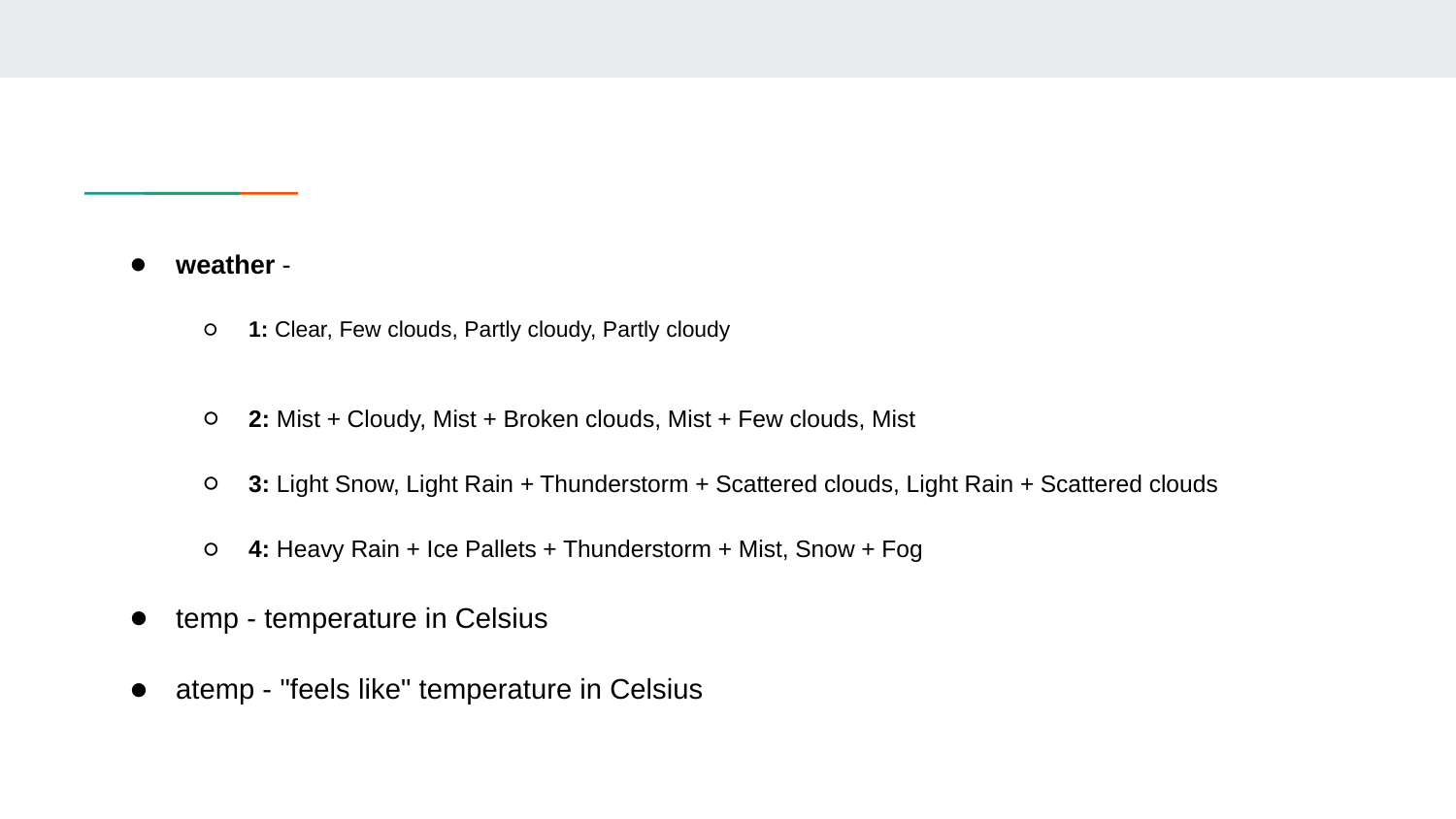

weather -
1: Clear, Few clouds, Partly cloudy, Partly cloudy

2: Mist + Cloudy, Mist + Broken clouds, Mist + Few clouds, Mist
3: Light Snow, Light Rain + Thunderstorm + Scattered clouds, Light Rain + Scattered clouds
4: Heavy Rain + Ice Pallets + Thunderstorm + Mist, Snow + Fog
temp - temperature in Celsius
atemp - "feels like" temperature in Celsius